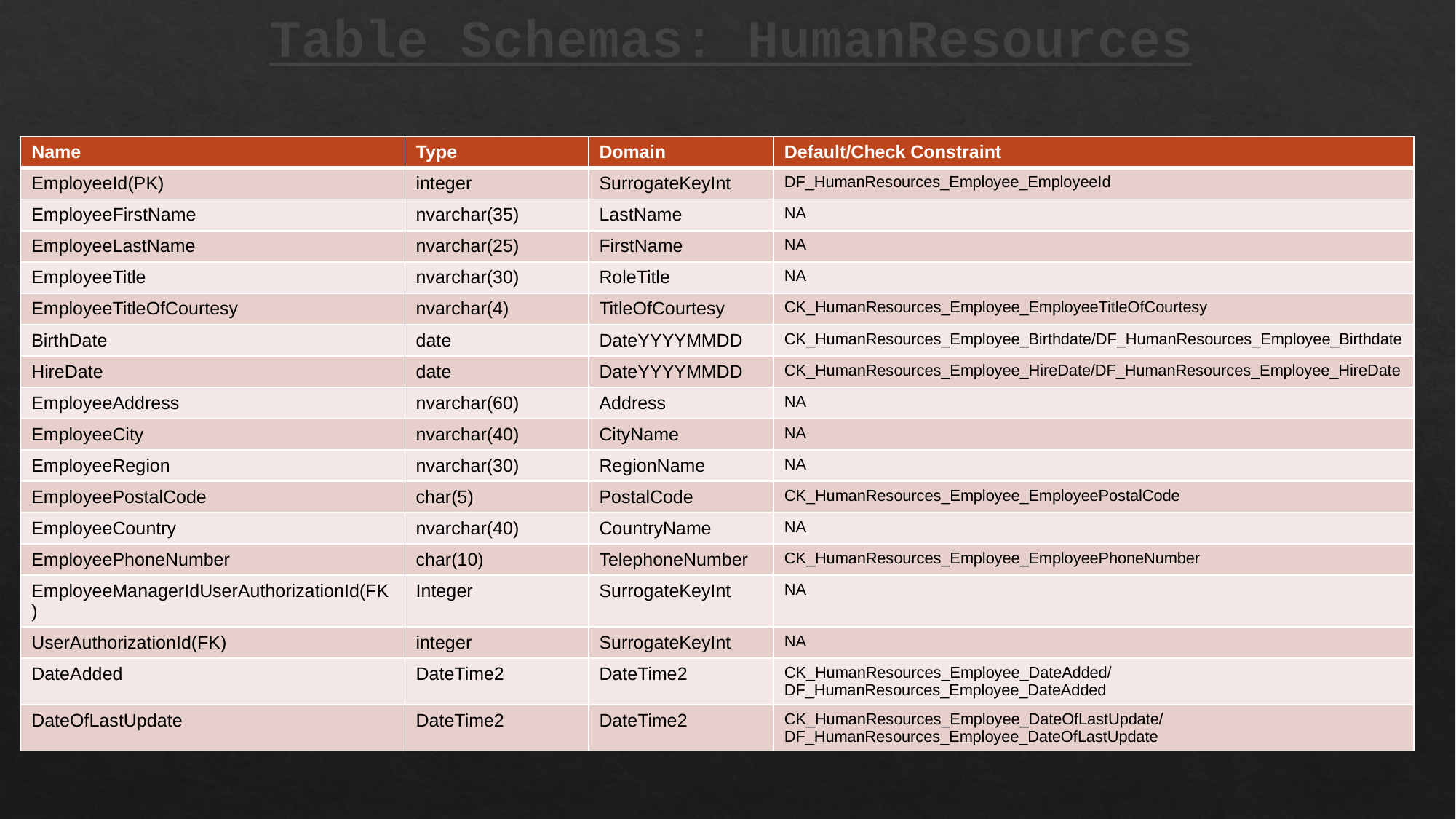

# Table Schemas: HumanResources
| Name | Type | Domain | Default/Check Constraint |
| --- | --- | --- | --- |
| EmployeeId(PK) | integer | SurrogateKeyInt | DF\_HumanResources\_Employee\_EmployeeId |
| EmployeeFirstName | nvarchar(35) | LastName | NA |
| EmployeeLastName | nvarchar(25) | FirstName | NA |
| EmployeeTitle | nvarchar(30) | RoleTitle | NA |
| EmployeeTitleOfCourtesy | nvarchar(4) | TitleOfCourtesy | CK\_HumanResources\_Employee\_EmployeeTitleOfCourtesy |
| BirthDate | date | DateYYYYMMDD | CK\_HumanResources\_Employee\_Birthdate/DF\_HumanResources\_Employee\_Birthdate |
| HireDate | date | DateYYYYMMDD | CK\_HumanResources\_Employee\_HireDate/DF\_HumanResources\_Employee\_HireDate |
| EmployeeAddress | nvarchar(60) | Address | NA |
| EmployeeCity | nvarchar(40) | CityName | NA |
| EmployeeRegion | nvarchar(30) | RegionName | NA |
| EmployeePostalCode | char(5) | PostalCode | CK\_HumanResources\_Employee\_EmployeePostalCode |
| EmployeeCountry | nvarchar(40) | CountryName | NA |
| EmployeePhoneNumber | char(10) | TelephoneNumber | CK\_HumanResources\_Employee\_EmployeePhoneNumber |
| EmployeeManagerIdUserAuthorizationId(FK) | Integer | SurrogateKeyInt | NA |
| UserAuthorizationId(FK) | integer | SurrogateKeyInt | NA |
| DateAdded | DateTime2 | DateTime2 | CK\_HumanResources\_Employee\_DateAdded/DF\_HumanResources\_Employee\_DateAdded |
| DateOfLastUpdate | DateTime2 | DateTime2 | CK\_HumanResources\_Employee\_DateOfLastUpdate/DF\_HumanResources\_Employee\_DateOfLastUpdate |